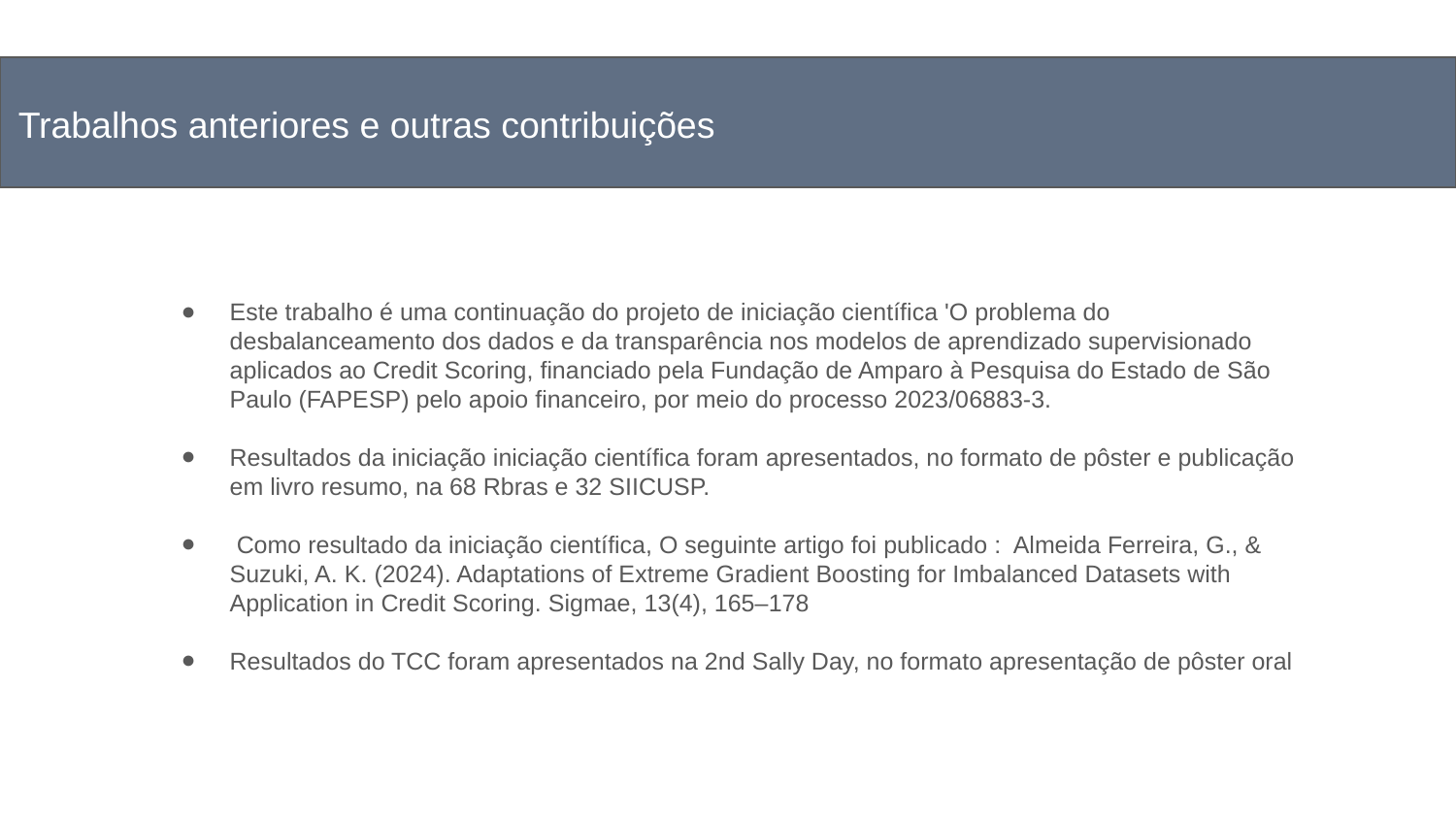

Trabalhos anteriores e outras contribuições
# Organização a apresentação
Este trabalho é uma continuação do projeto de iniciação científica 'O problema do desbalanceamento dos dados e da transparência nos modelos de aprendizado supervisionado aplicados ao Credit Scoring, financiado pela Fundação de Amparo à Pesquisa do Estado de São Paulo (FAPESP) pelo apoio financeiro, por meio do processo 2023/06883-3.

Resultados da iniciação iniciação científica foram apresentados, no formato de pôster e publicação em livro resumo, na 68 Rbras e 32 SIICUSP.

 Como resultado da iniciação científica, O seguinte artigo foi publicado :  Almeida Ferreira, G., & Suzuki, A. K. (2024). Adaptations of Extreme Gradient Boosting for Imbalanced Datasets with Application in Credit Scoring. Sigmae, 13(4), 165–178

Resultados do TCC foram apresentados na 2nd Sally Day, no formato apresentação de pôster oral